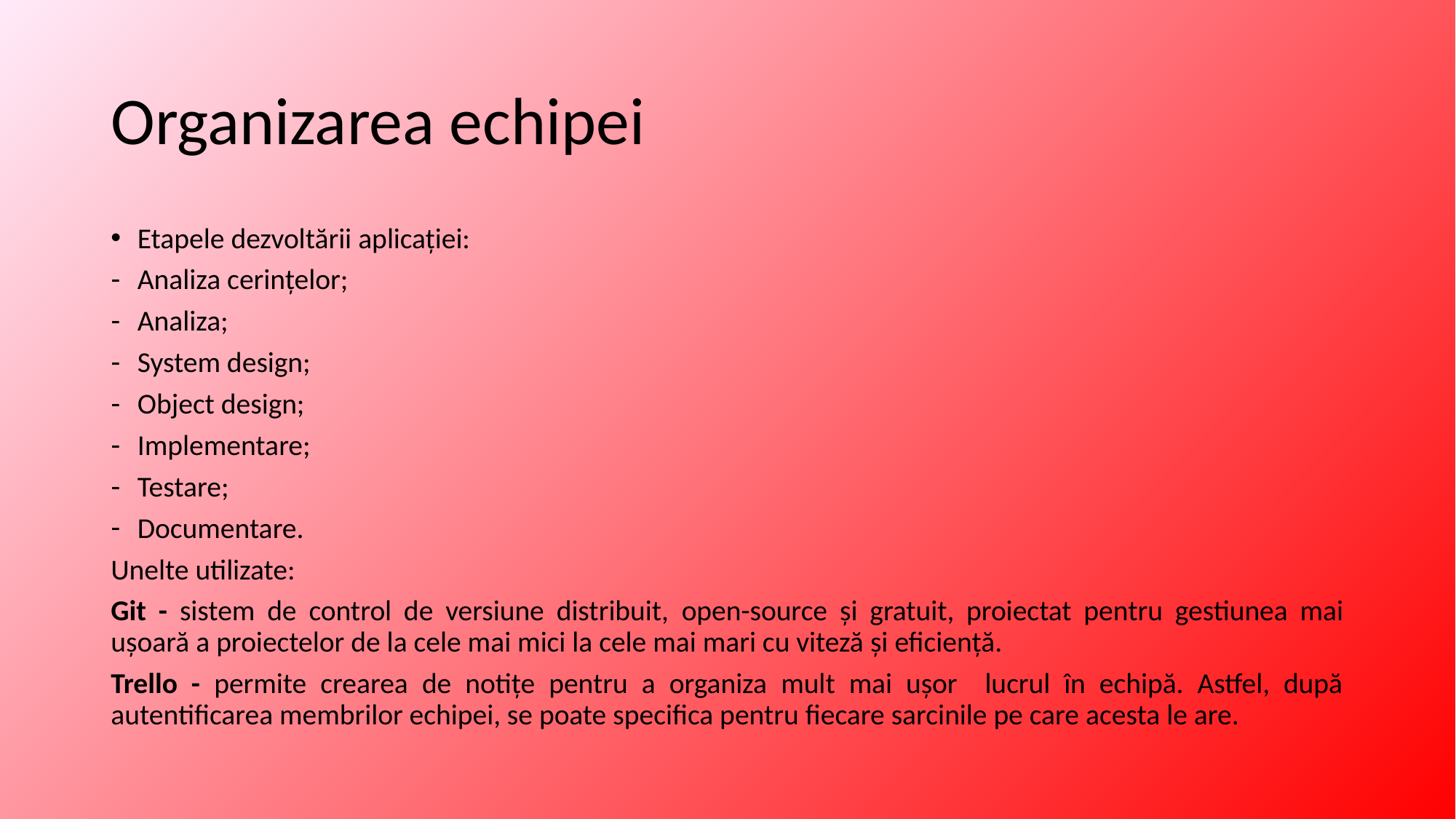

# Organizarea echipei
Etapele dezvoltării aplicației:
Analiza cerințelor;
Analiza;
System design;
Object design;
Implementare;
Testare;
Documentare.
Unelte utilizate:
Git - sistem de control de versiune distribuit, open-source și gratuit, proiectat pentru gestiunea mai ușoară a proiectelor de la cele mai mici la cele mai mari cu viteză și eficiență.
Trello - permite crearea de notițe pentru a organiza mult mai ușor  lucrul în echipă. Astfel, după autentificarea membrilor echipei, se poate specifica pentru fiecare sarcinile pe care acesta le are.